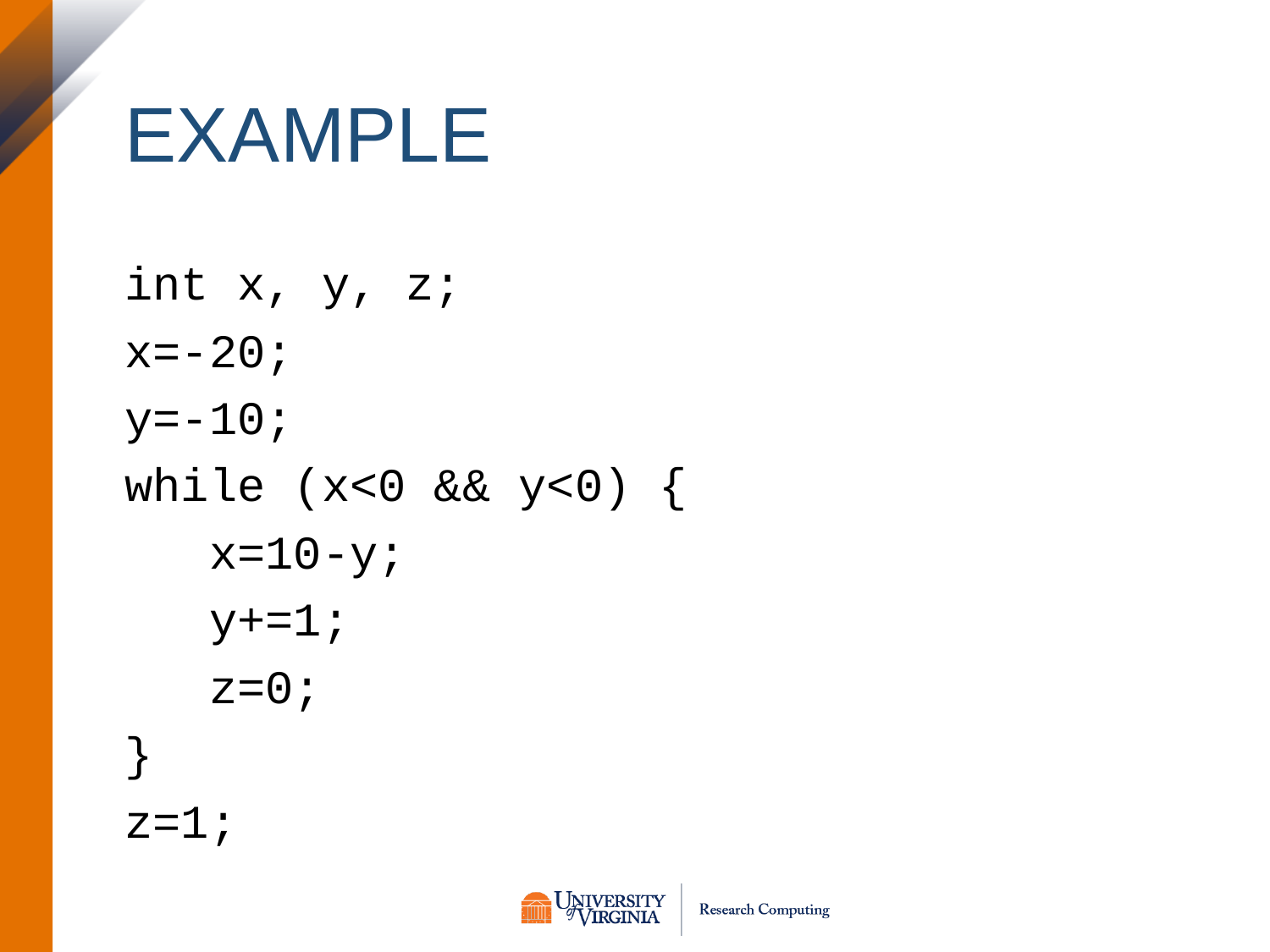

# Example
int x, y, z;
x=-20;
y=-10;
while (x<0 && y<0) {
   x=10-y;
   y+=1;
   z=0;
}
z=1;